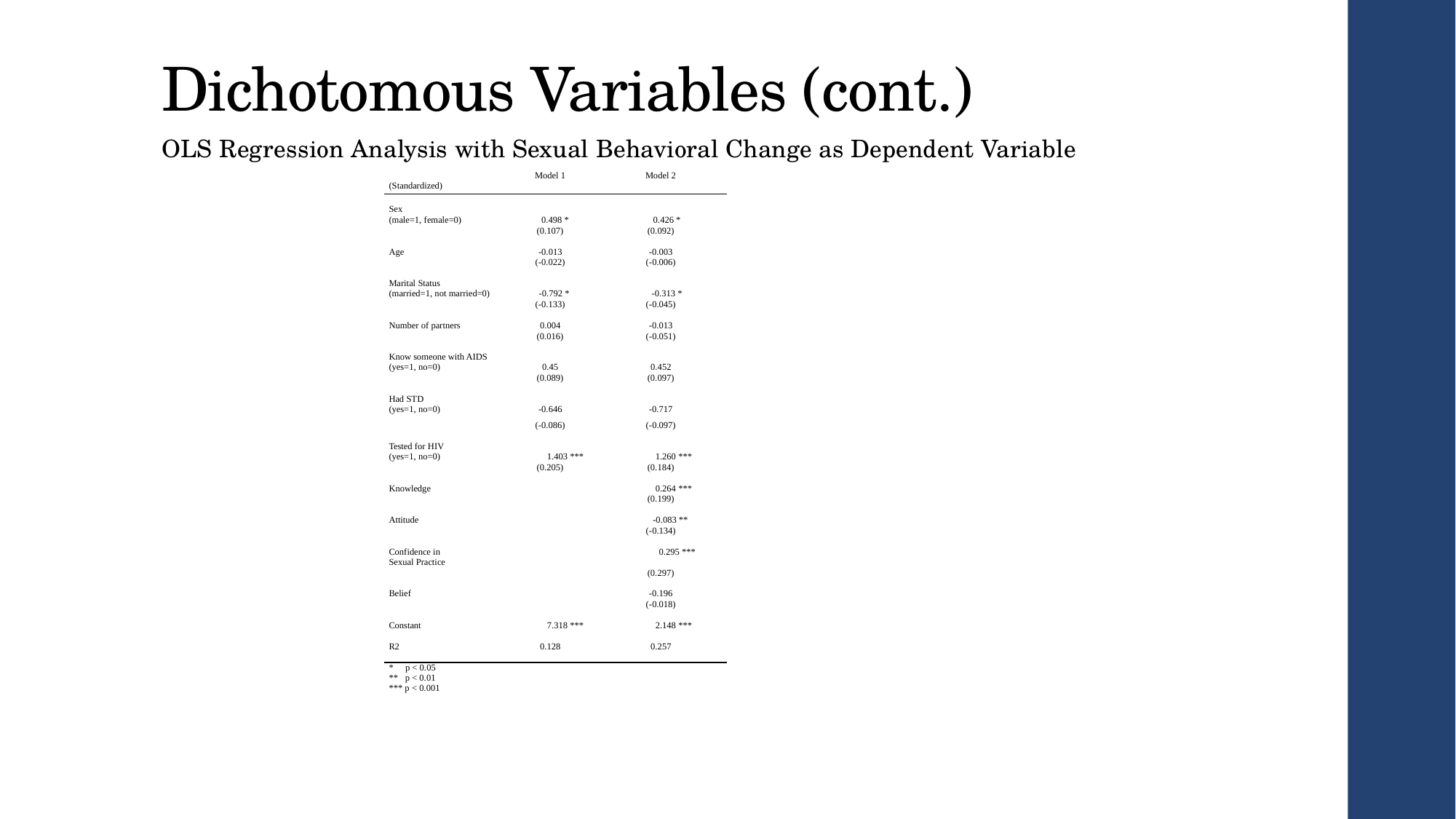

# Dichotomous Variables (cont.)
OLS Regression Analysis with Sexual Behavioral Change as Dependent Variable

| (Standardized) | Model 1 | Model 2 |
| --- | --- | --- |
| Sex (male=1, female=0) | 0.498 \* | 0.426 \* |
|  | (0.107) | (0.092) |
| Age | -0.013 | -0.003 |
|  | (-0.022) | (-0.006) |
| Marital Status (married=1, not married=0) | -0.792 \* | -0.313 \* |
|  | (-0.133) | (-0.045) |
| Number of partners | 0.004 | -0.013 |
|  | (0.016) | (-0.051) |
| Know someone with AIDS (yes=1, no=0) | 0.45 | 0.452 |
|  | (0.089) | (0.097) |
| Had STD (yes=1, no=0) | -0.646 | -0.717 |
|  | (-0.086) | (-0.097) |
| Tested for HIV (yes=1, no=0) | 1.403 \*\*\* | 1.260 \*\*\* |
|  | (0.205) | (0.184) |
| Knowledge |  | 0.264 \*\*\* |
|  |  | (0.199) |
| Attitude |  | -0.083 \*\* |
|  |  | (-0.134) |
| Confidence in Sexual Practice |  | 0.295 \*\*\* |
|  |  | (0.297) |
| Belief |  | -0.196 |
|  |  | (-0.018) |
| Constant | 7.318 \*\*\* | 2.148 \*\*\* |
| R2 | 0.128 | 0.257 |
| \* p < 0.05 \*\* p < 0.01 \*\*\* p < 0.001 |  |  |